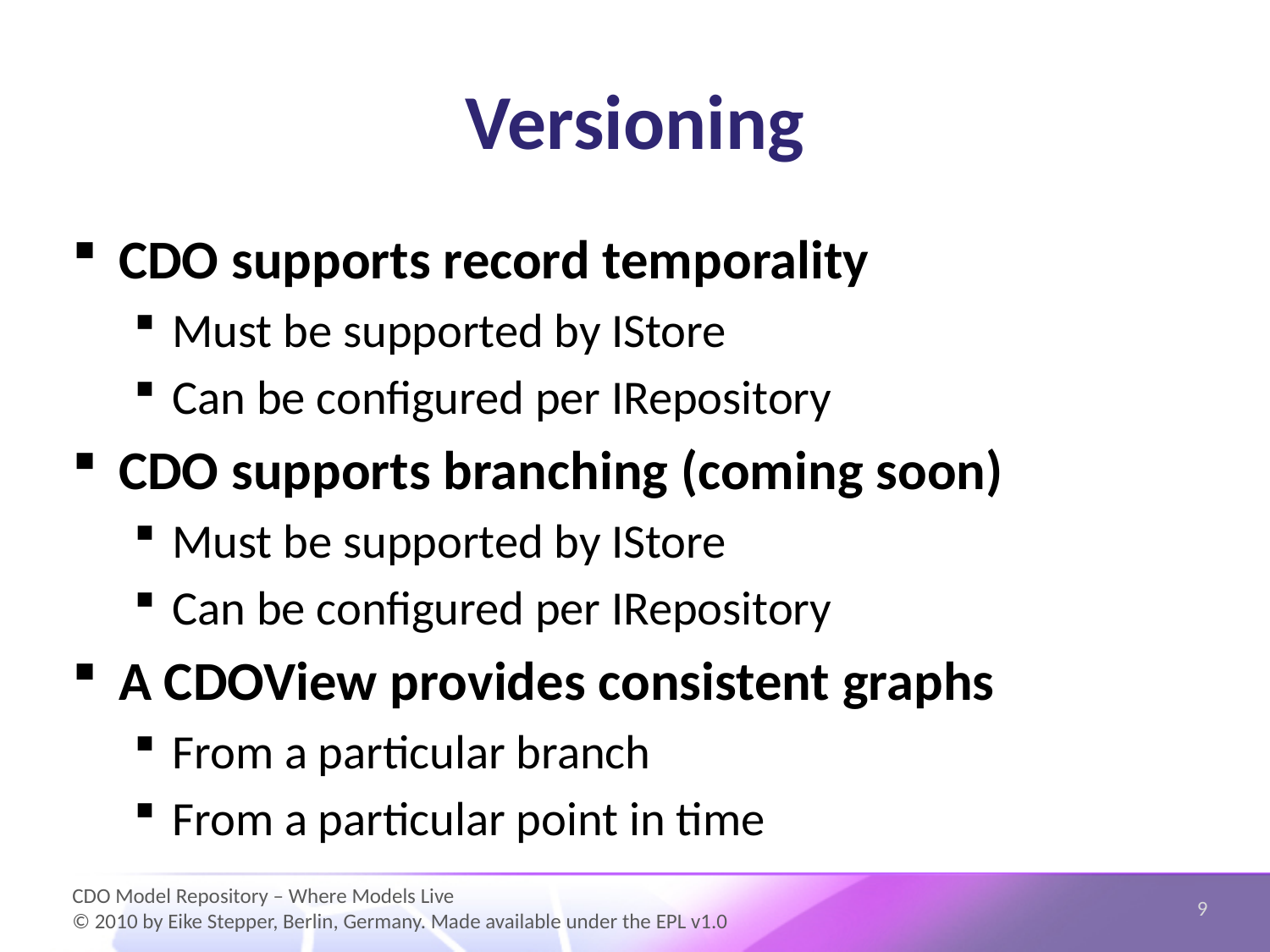

# Versioning
CDO supports record temporality
Must be supported by IStore
Can be configured per IRepository
CDO supports branching (coming soon)
Must be supported by IStore
Can be configured per IRepository
A CDOView provides consistent graphs
From a particular branch
From a particular point in time

9
CDO Model Repository – Where Models Live
© 2010 by Eike Stepper, Berlin, Germany. Made available under the EPL v1.0